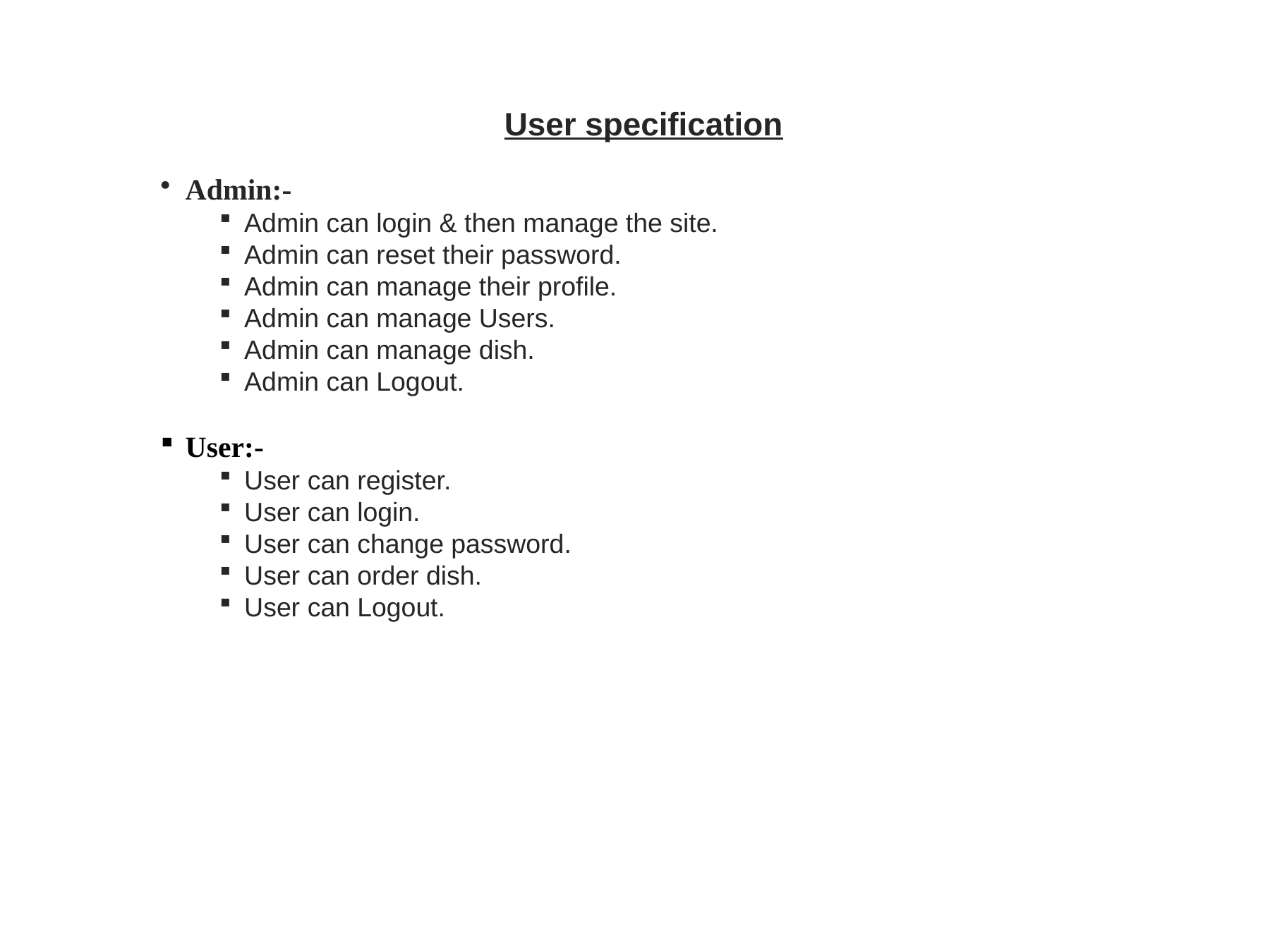

User specification

Admin:-
Admin can login & then manage the site.
Admin can reset their password.
Admin can manage their profile.
Admin can manage Users.
Admin can manage dish.
Admin can Logout.

User:-
User can register.
User can login.
User can change password.
User can order dish.
User can Logout.